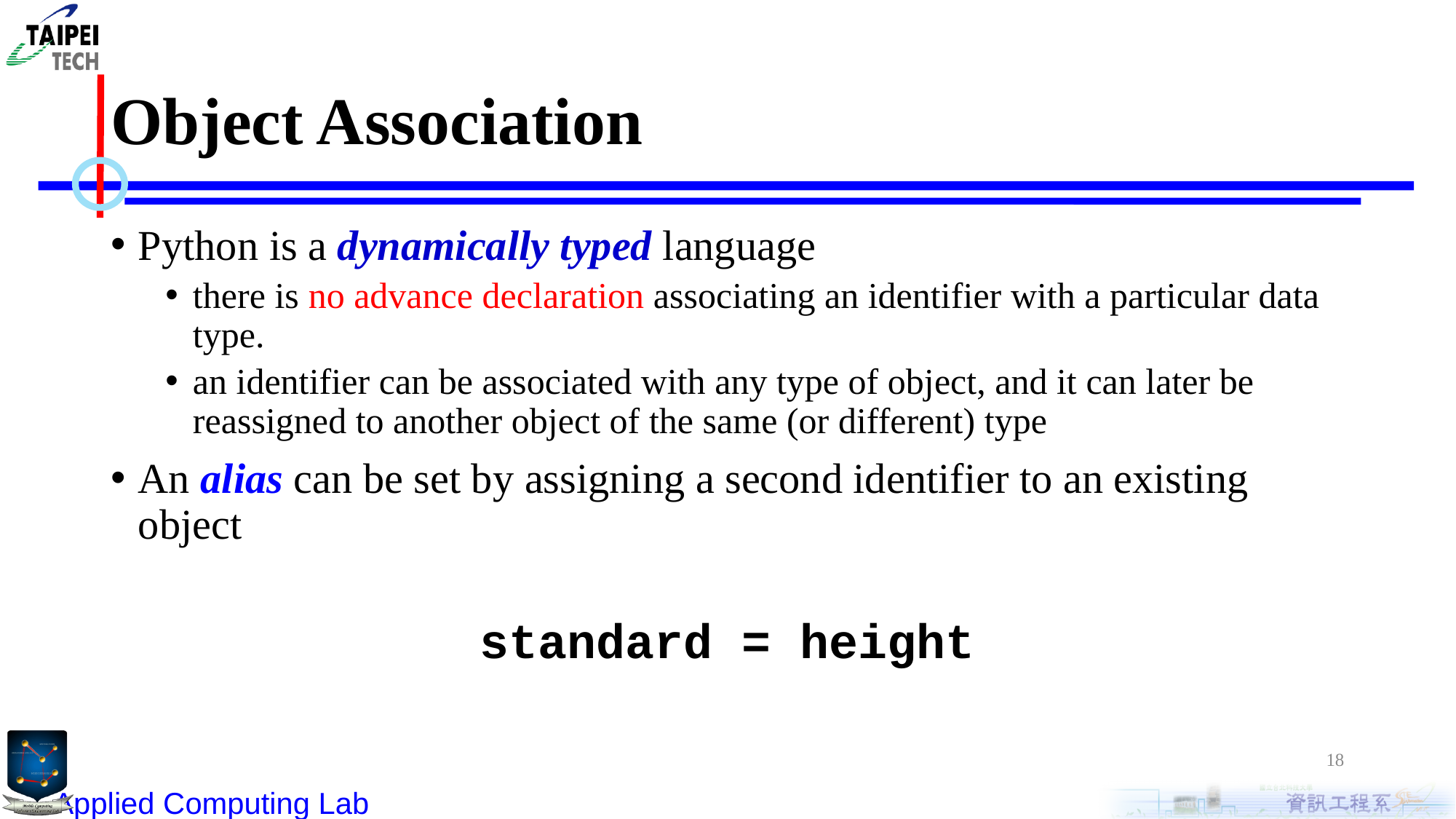

# Object Association
Python is a dynamically typed language
there is no advance declaration associating an identifier with a particular data type.
an identifier can be associated with any type of object, and it can later be reassigned to another object of the same (or different) type
An alias can be set by assigning a second identifier to an existing object
standard = height
18